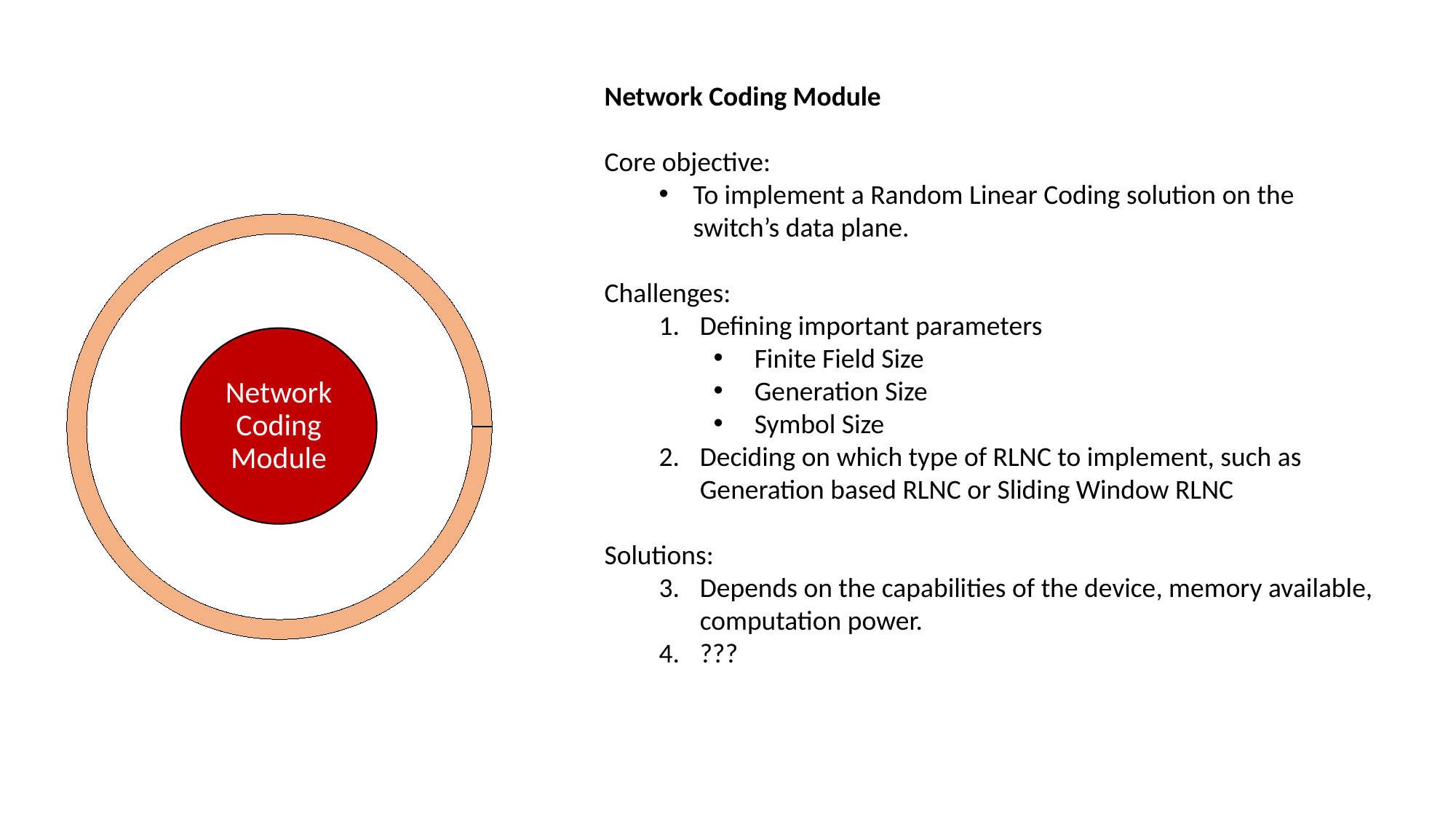

Network Coding Module

Core objective:
To implement a Random Linear Coding solution on the switch’s data plane.

Challenges:
Defining important parameters
Finite Field Size
Generation Size
Symbol Size
Deciding on which type of RLNC to implement, such as Generation based RLNC or Sliding Window RLNC

Solutions:
Depends on the capabilities of the device, memory available, computation power.
???

Network Coding Module